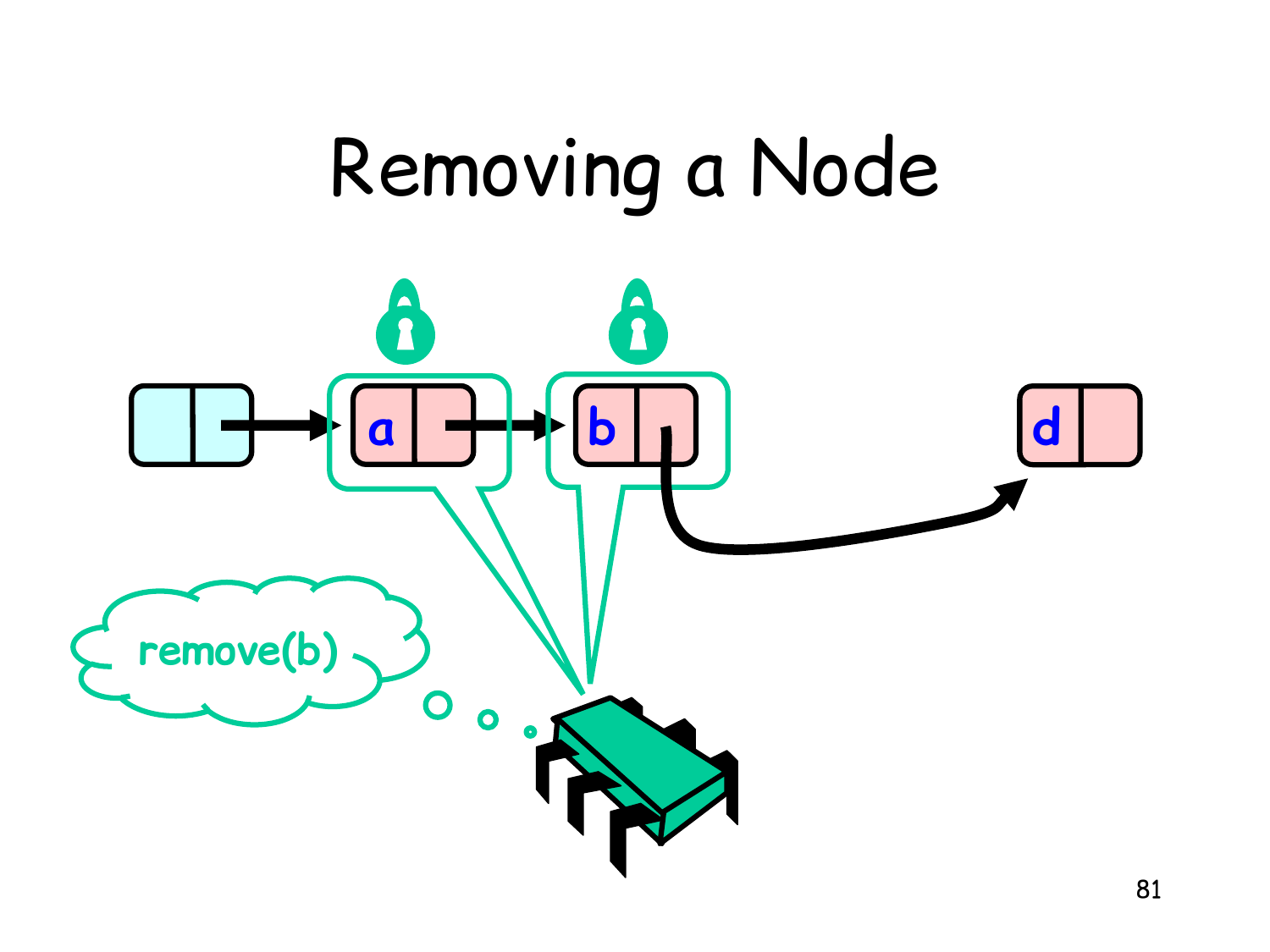

# Removing a Node

a

b

d

remove(b)

81